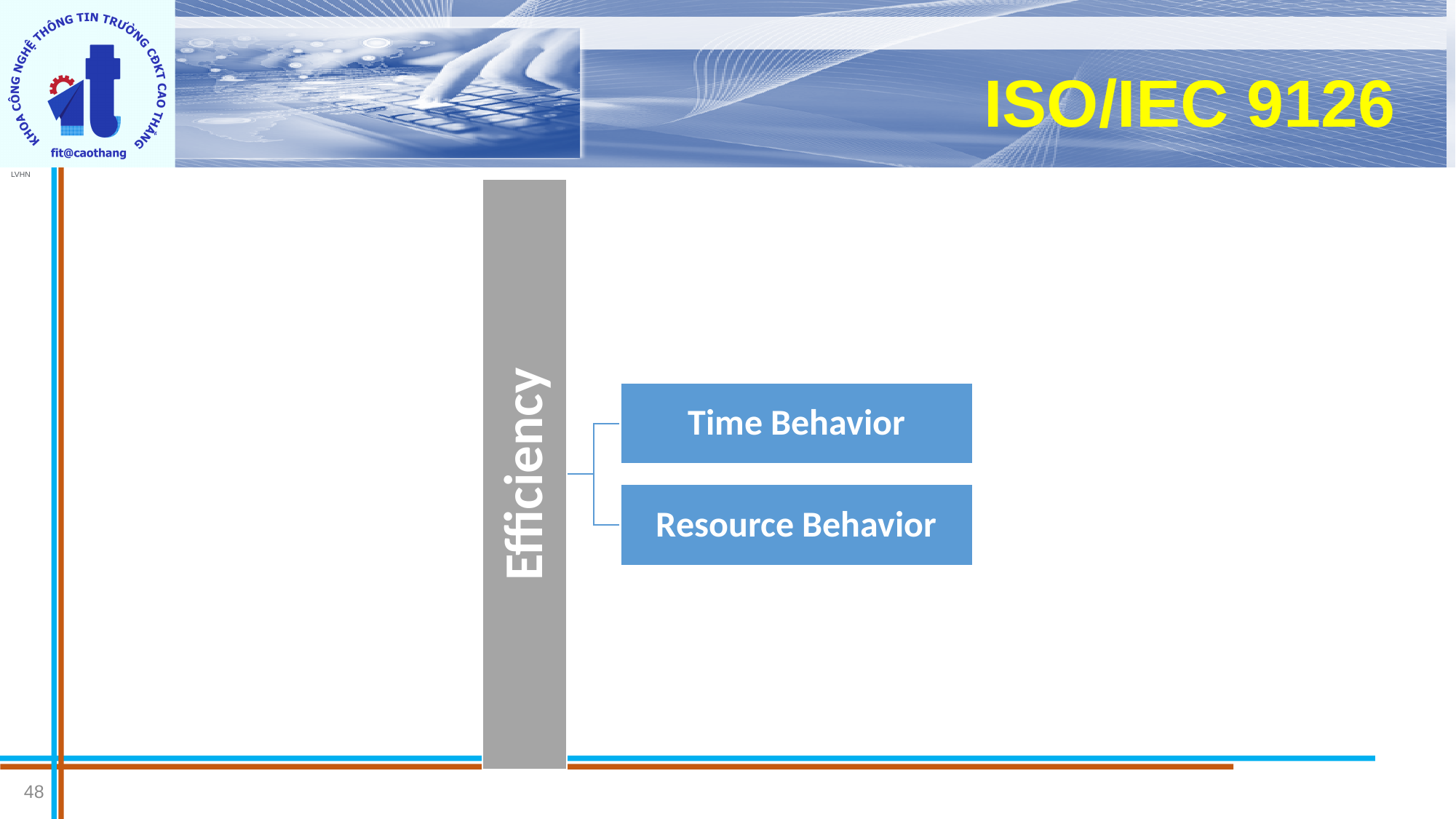

# ISO/IEC 9126

Efficiency
Time Behavior
Resource Behavior
48